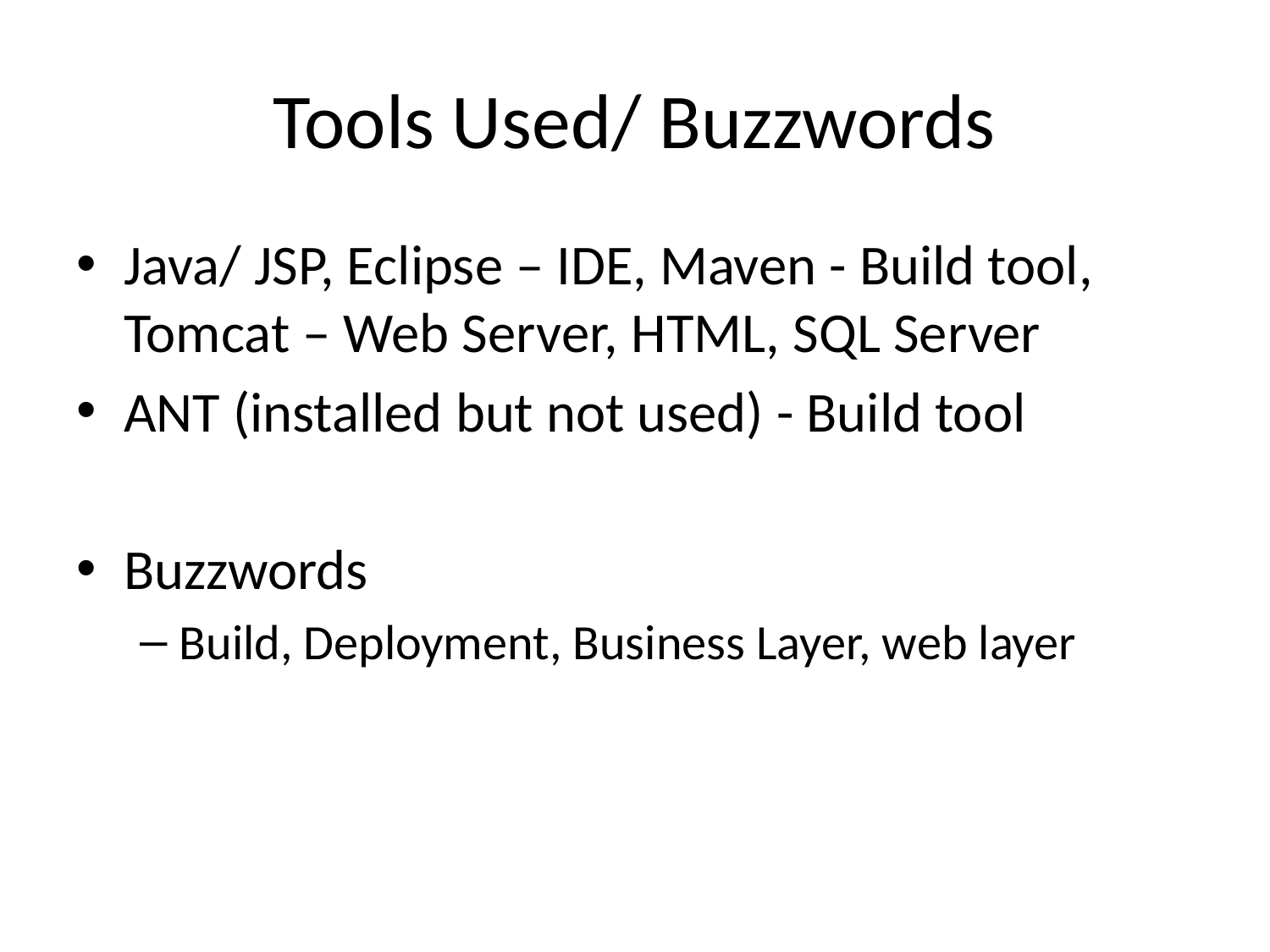

# Tools Used/ Buzzwords
Java/ JSP, Eclipse – IDE, Maven - Build tool, Tomcat – Web Server, HTML, SQL Server
ANT (installed but not used) - Build tool

Buzzwords
Build, Deployment, Business Layer, web layer